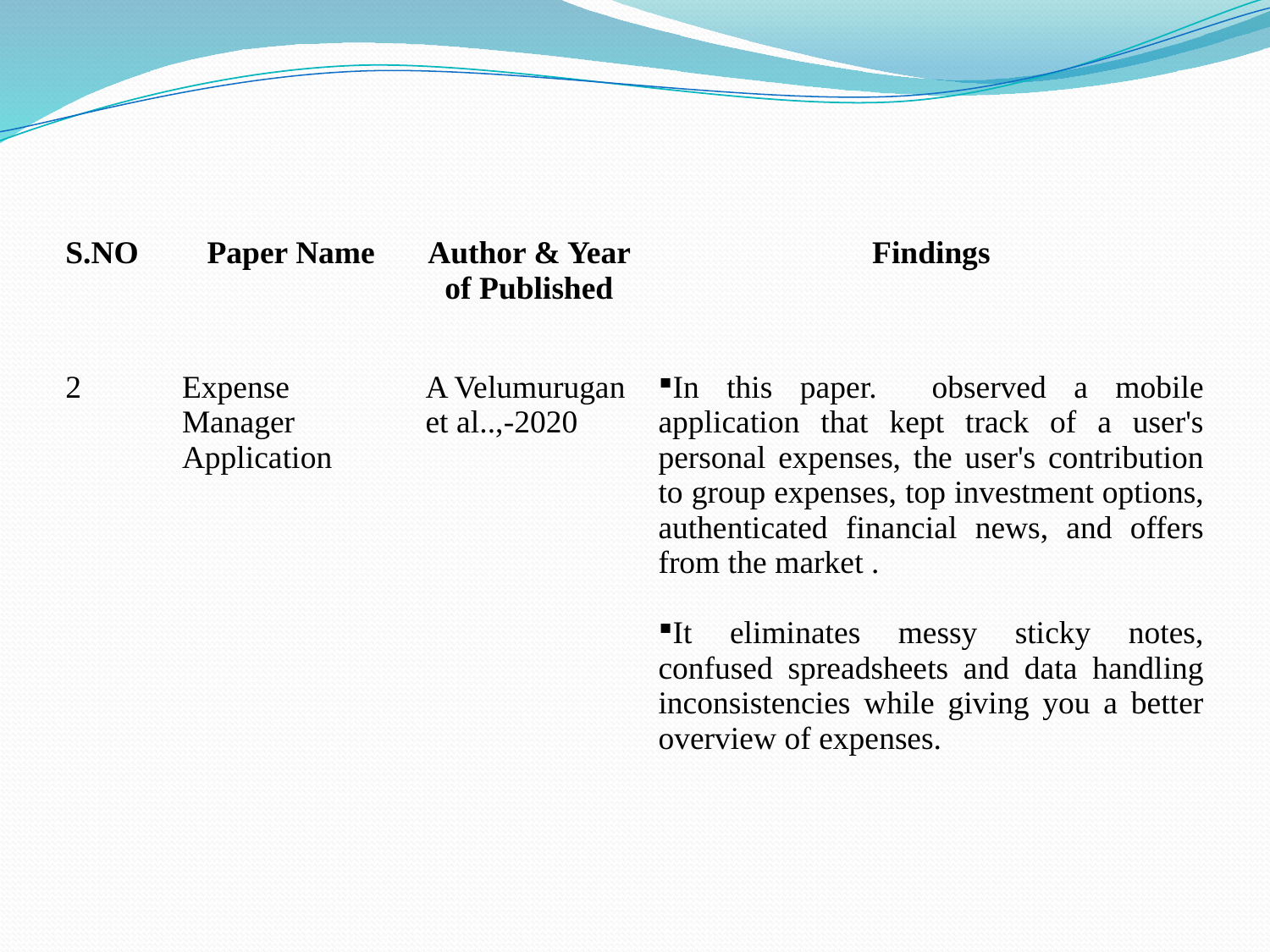

| S.NO | Paper Name | Author & Year of Published | Findings |
| --- | --- | --- | --- |
| 2 | Expense Manager Application | A Velumurugan et al..,-2020 | In this paper. observed a mobile application that kept track of a user's personal expenses, the user's contribution to group expenses, top investment options, authenticated financial news, and offers from the market . It eliminates messy sticky notes, confused spreadsheets and data handling inconsistencies while giving you a better overview of expenses. |